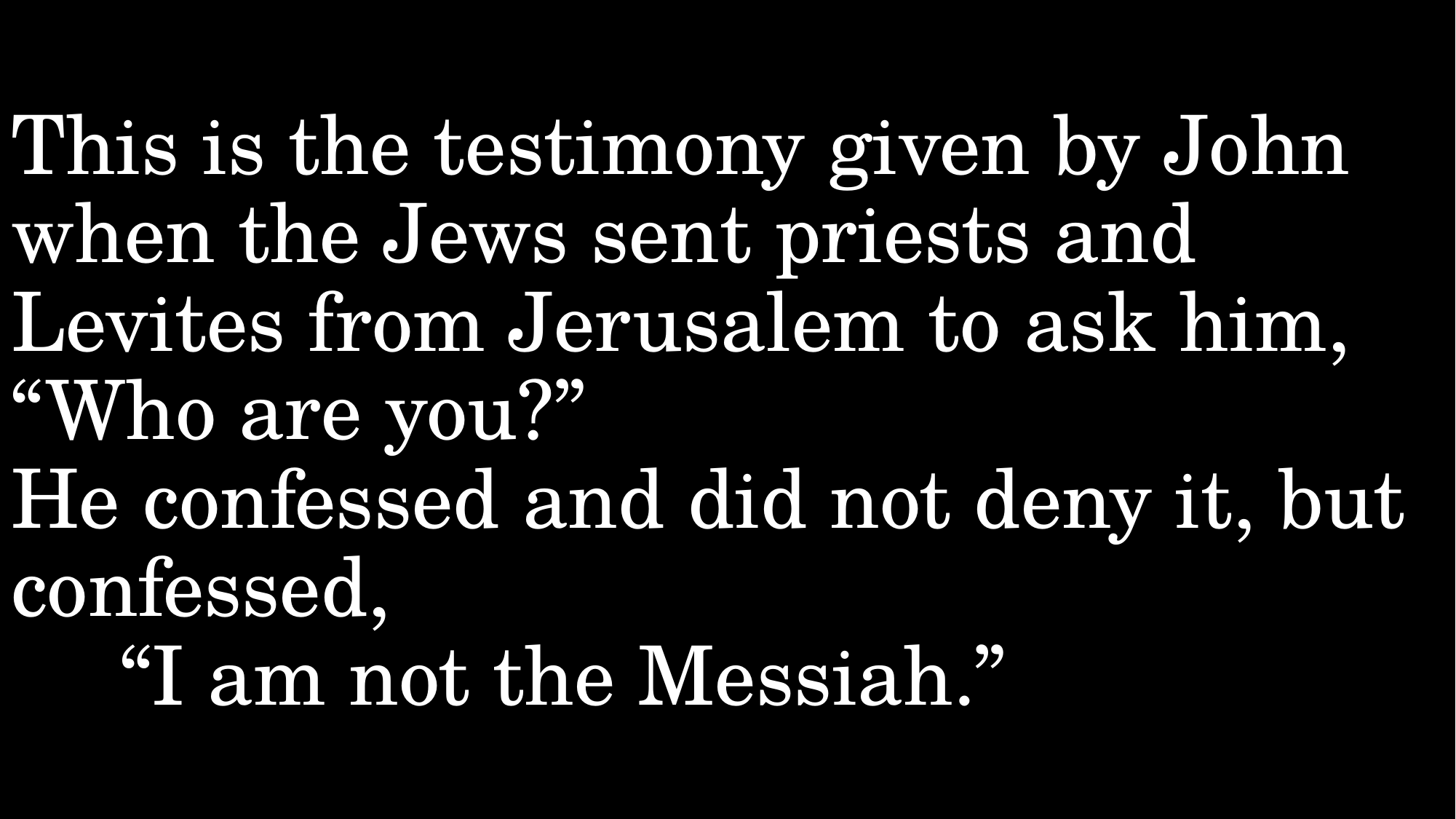

# This is the testimony given by John when the Jews sent priests and Levites from Jerusalem to ask him, 	“Who are you?” He confessed and did not deny it, but confessed, “I am not the Messiah.”